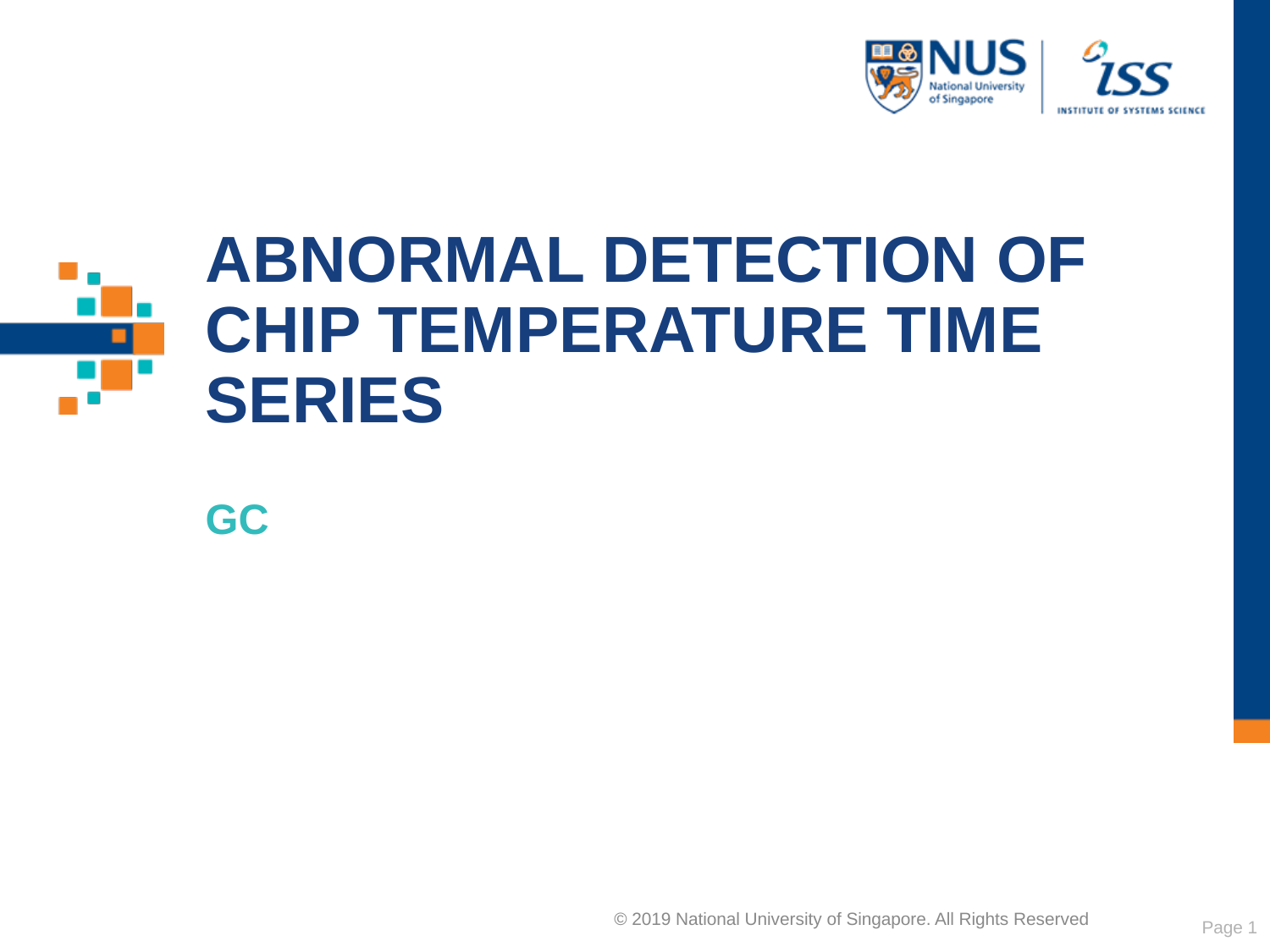

# Abnormal detection of Chip Temperature Time Series
GC

Page 1